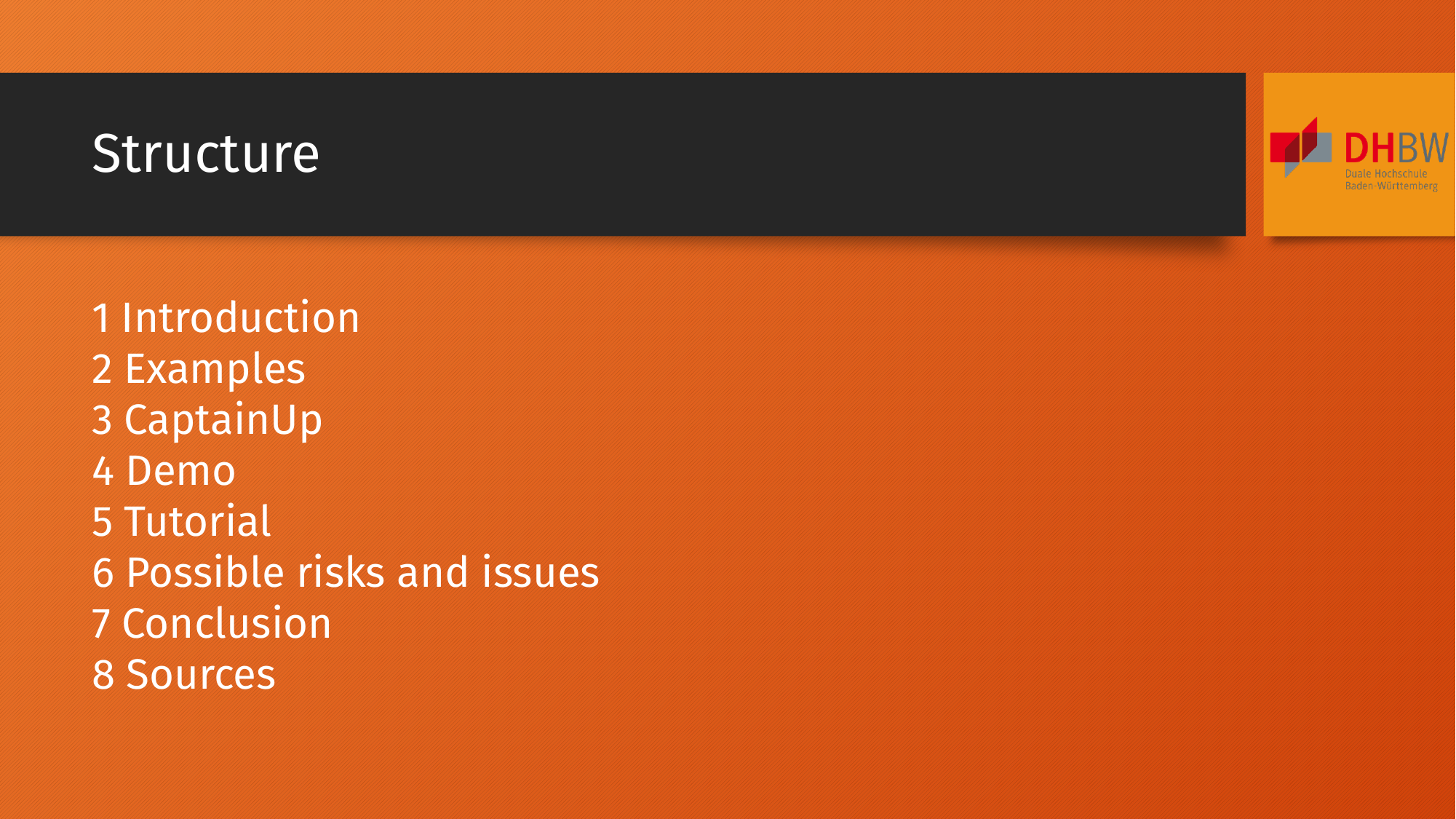

# Structure
1 Introduction
2 Examples
3 CaptainUp
4 Demo
5 Tutorial
6 Possible risks and issues
7 Conclusion
8 Sources